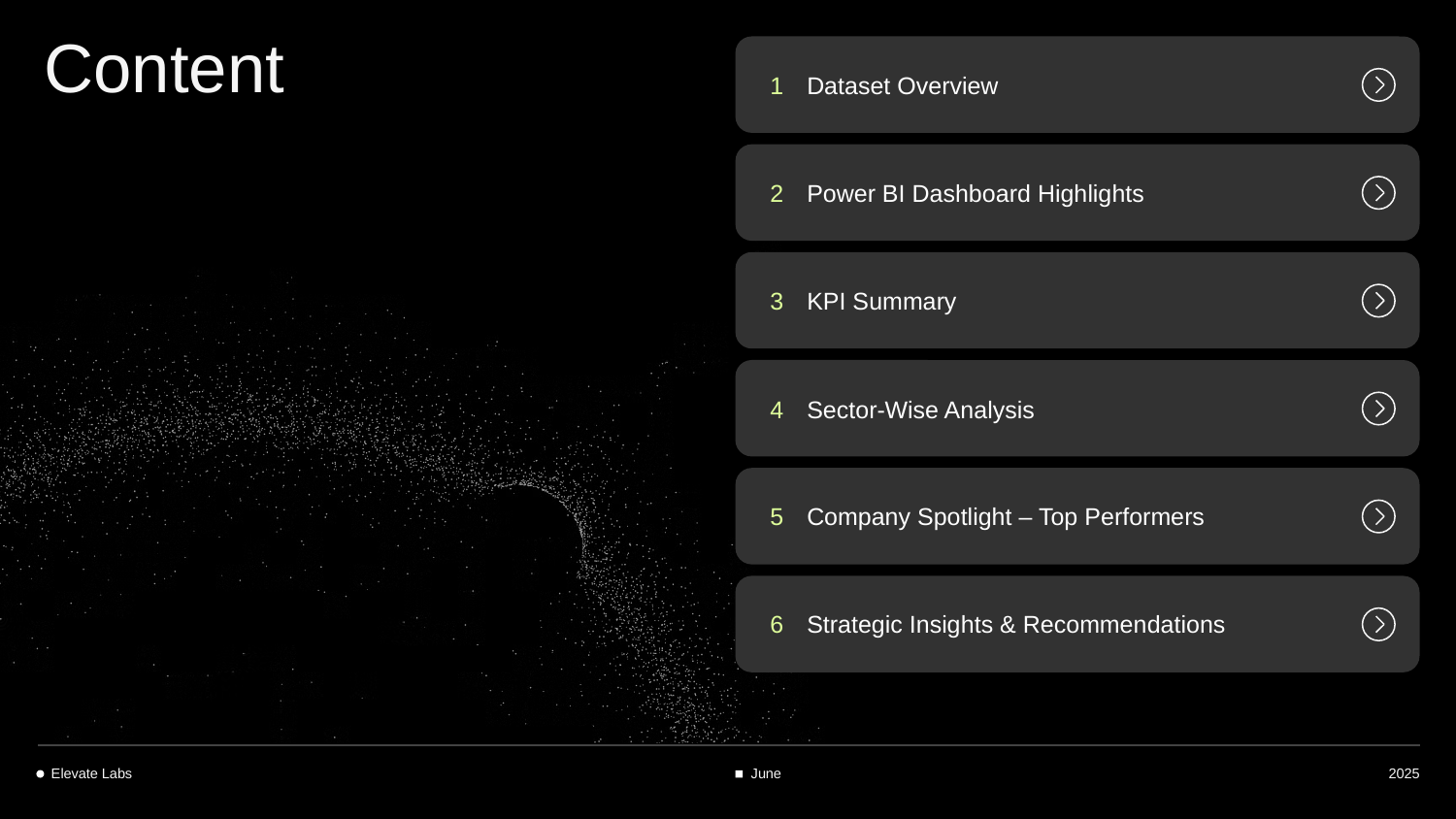

# Content

1
Dataset Overview

2
Power BI Dashboard Highlights

3
KPI Summary

4
Sector-Wise Analysis

Company Spotlight – Top Performers
5

Strategic Insights & Recommendations
6

Elevate Labs
June
2025